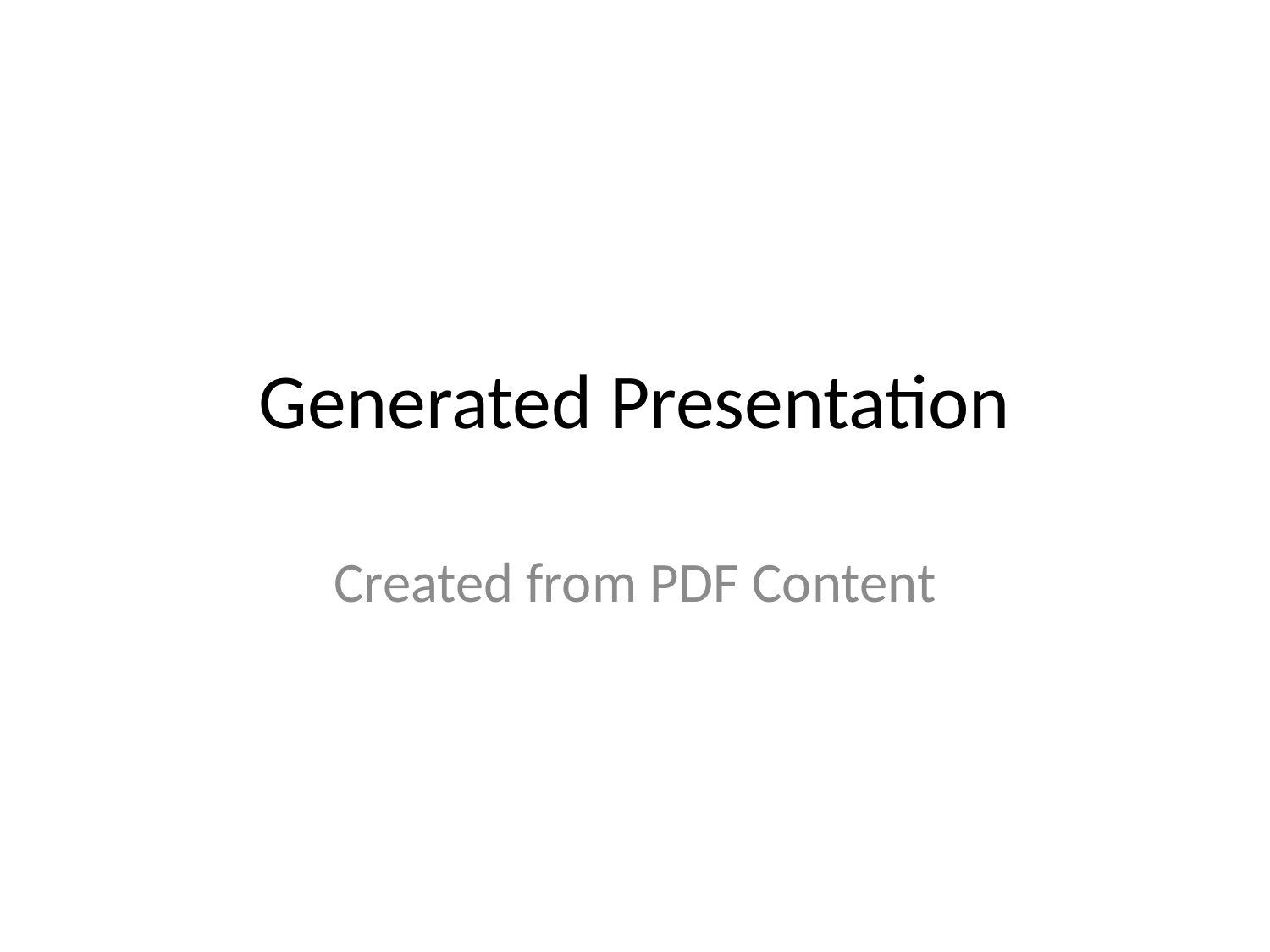

# Generated Presentation
Created from PDF Content